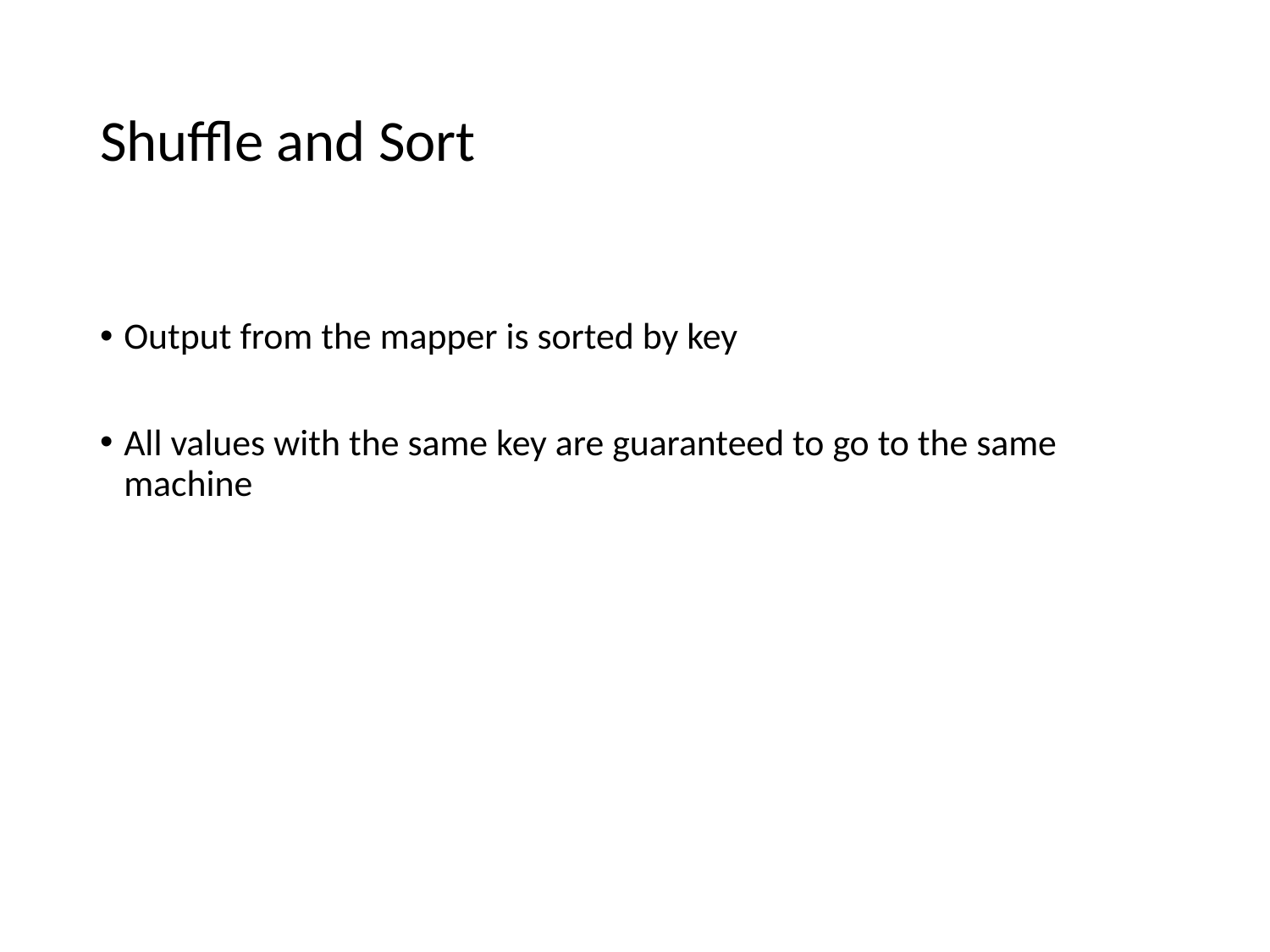

# Shuffle and Sort

Output from the mapper is sorted by key

All values with the same key are guaranteed to go to the same machine